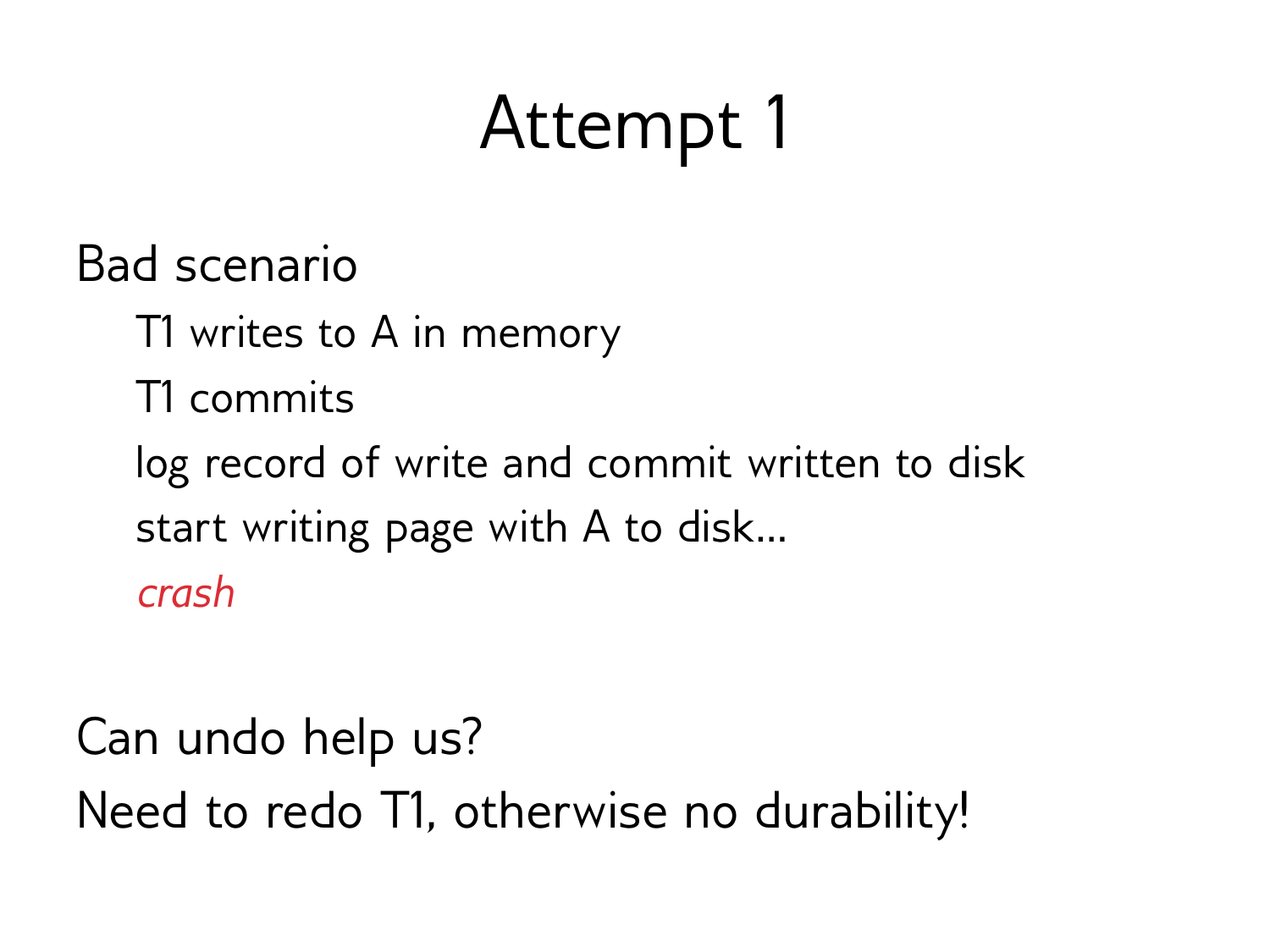

# Attempt 1
Bad scenario
T1 writes to A in memory
T1 commits
log record of write and commit written to disk
start writing page with A to disk…
crash

Can undo help us?
Need to redo T1, otherwise no durability!